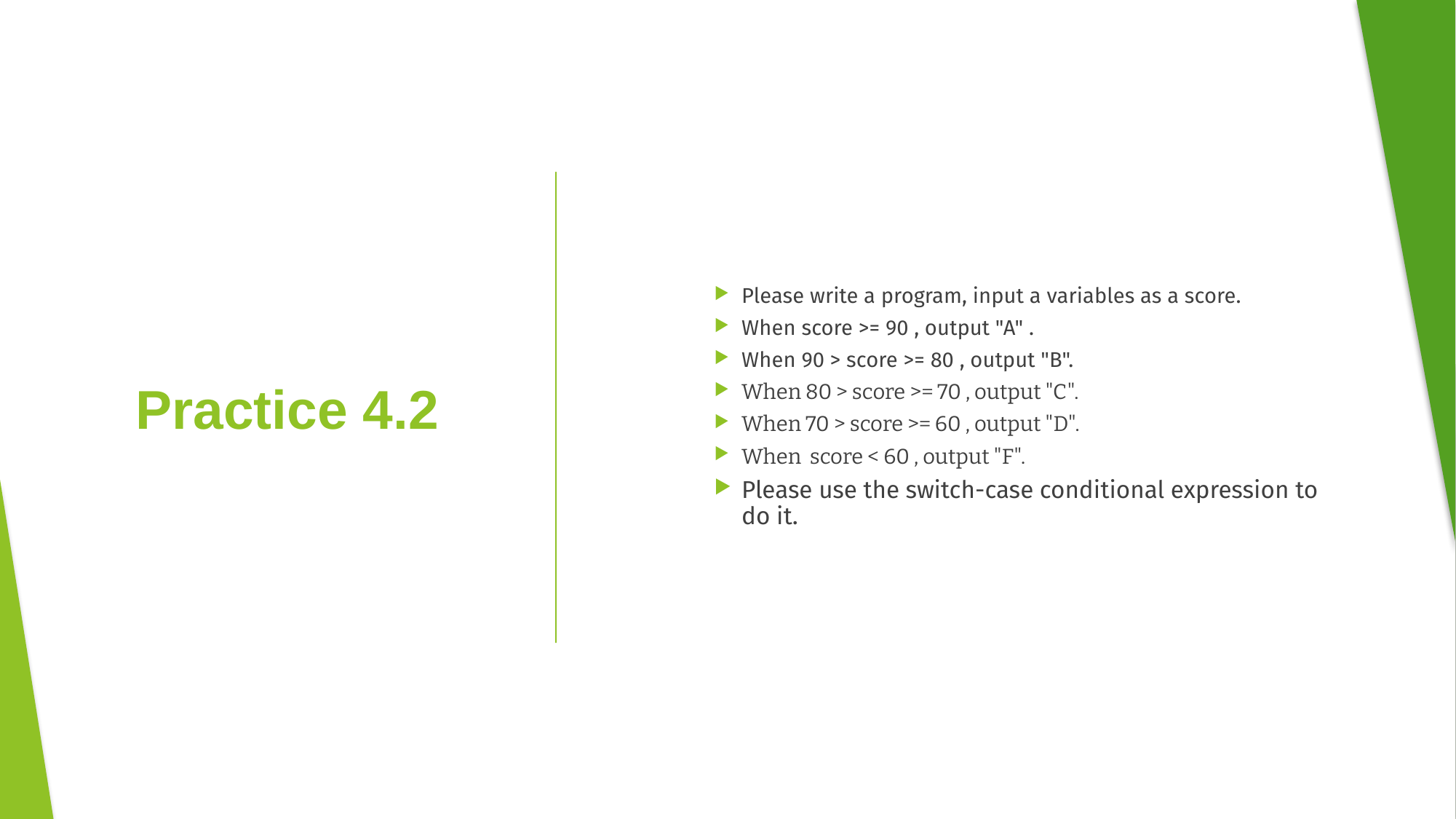

Please write a program, input a variables as a score.
When score >= 90 , output "A" .
When 90 > score >= 80 , output "B".
When 80 > score >= 70 , output "C".
When 70 > score >= 60 , output "D".
When  score < 60 , output "F".
Please use the switch-case conditional expression to do it.
# Practice 4.2